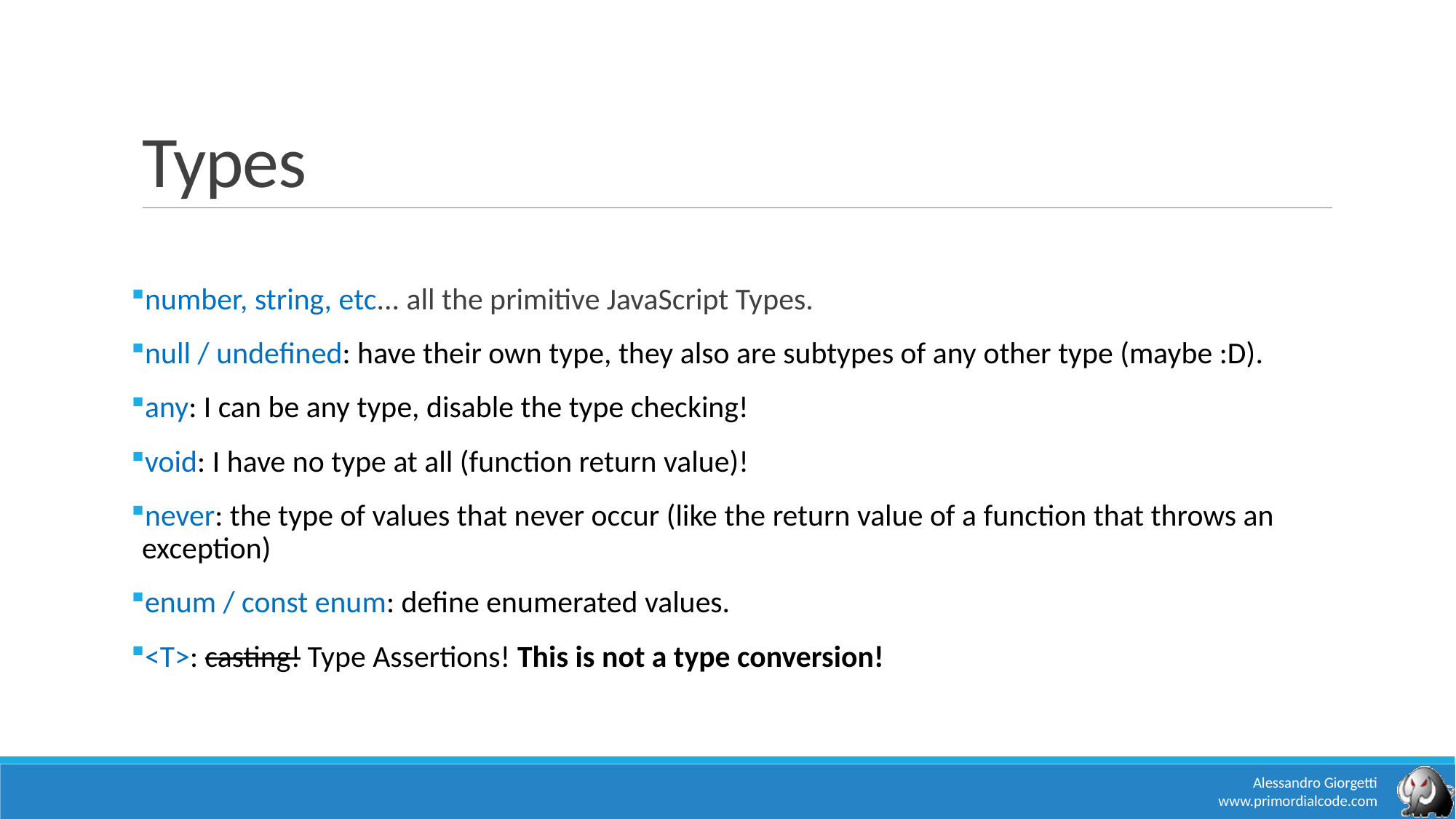

# Types

number, string, etc... all the primitive JavaScript Types.
null / undefined: have their own type, they also are subtypes of any other type (maybe :D).
any: I can be any type, disable the type checking!
void: I have no type at all (function return value)!
never: the type of values that never occur (like the return value of a function that throws an exception)
enum / const enum: define enumerated values.
<T>: casting! Type Assertions! This is not a type conversion!